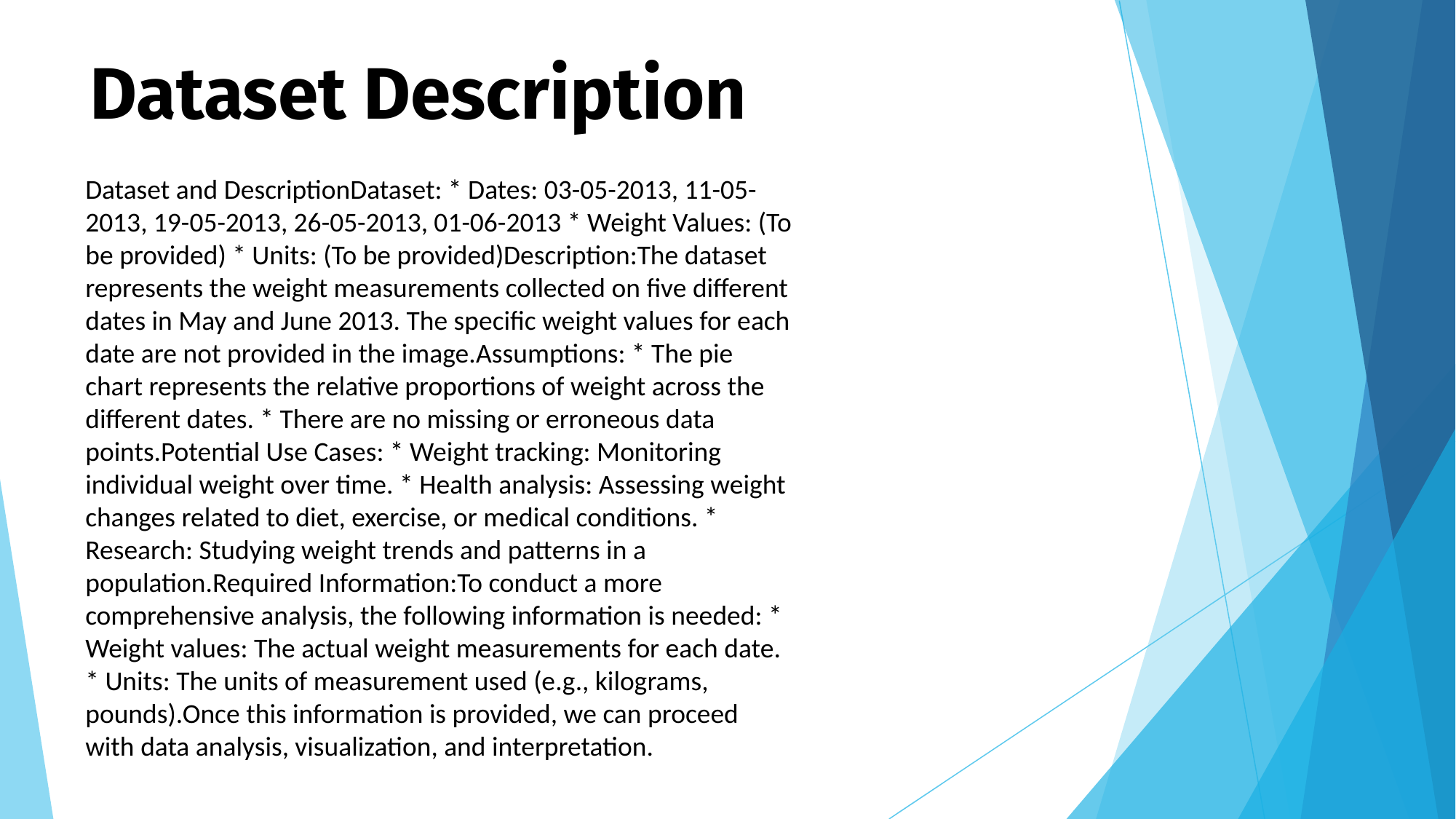

# Dataset Description
Dataset and DescriptionDataset: * Dates: 03-05-2013, 11-05-2013, 19-05-2013, 26-05-2013, 01-06-2013 * Weight Values: (To be provided) * Units: (To be provided)Description:The dataset represents the weight measurements collected on five different dates in May and June 2013. The specific weight values for each date are not provided in the image.Assumptions: * The pie chart represents the relative proportions of weight across the different dates. * There are no missing or erroneous data points.Potential Use Cases: * Weight tracking: Monitoring individual weight over time. * Health analysis: Assessing weight changes related to diet, exercise, or medical conditions. * Research: Studying weight trends and patterns in a population.Required Information:To conduct a more comprehensive analysis, the following information is needed: * Weight values: The actual weight measurements for each date. * Units: The units of measurement used (e.g., kilograms, pounds).Once this information is provided, we can proceed with data analysis, visualization, and interpretation.